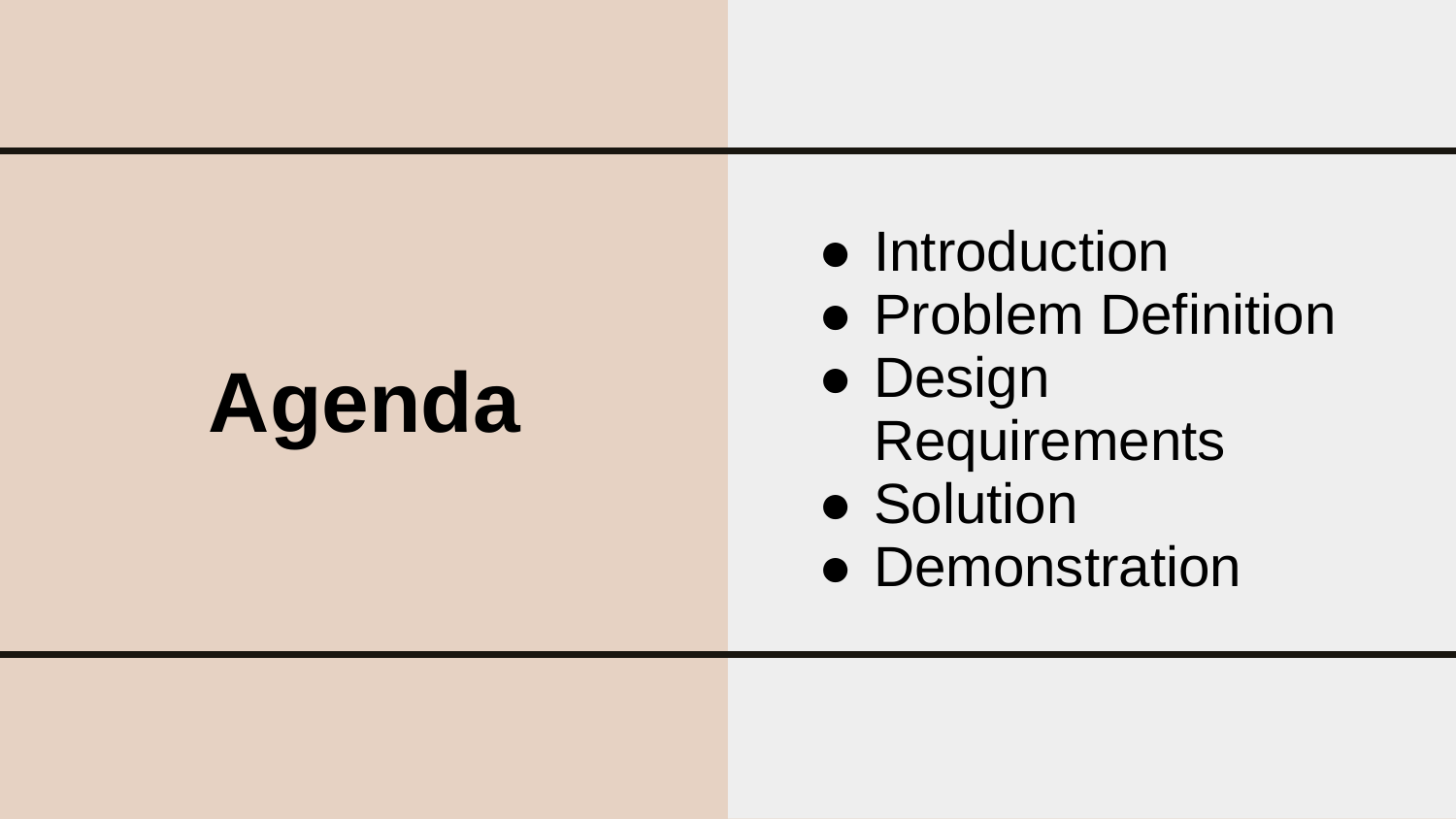

Introduction
Problem Definition
Design Requirements
Solution
Demonstration
# Agenda